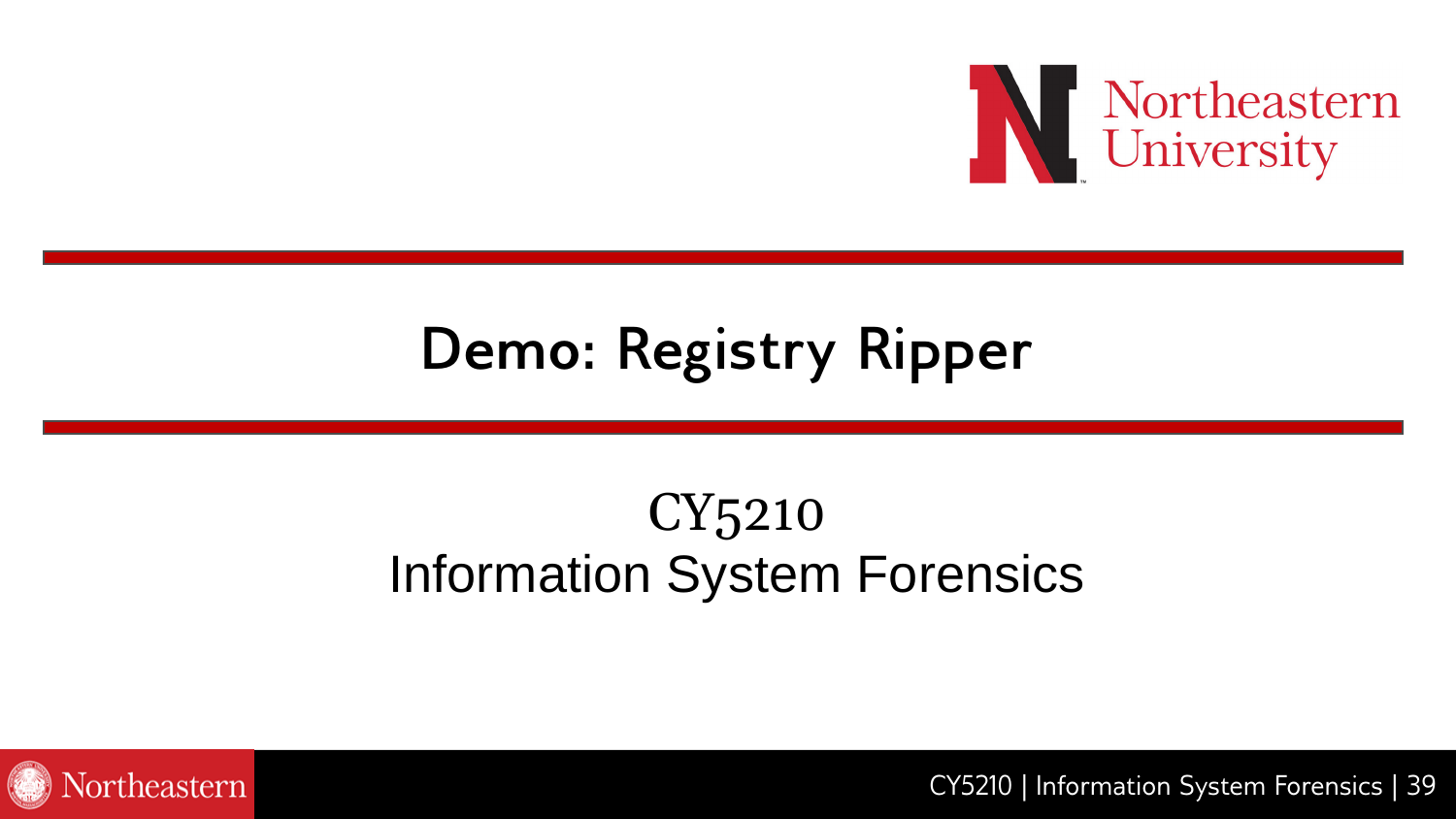

Demo: Registry Ripper
CY5210
Information System Forensics